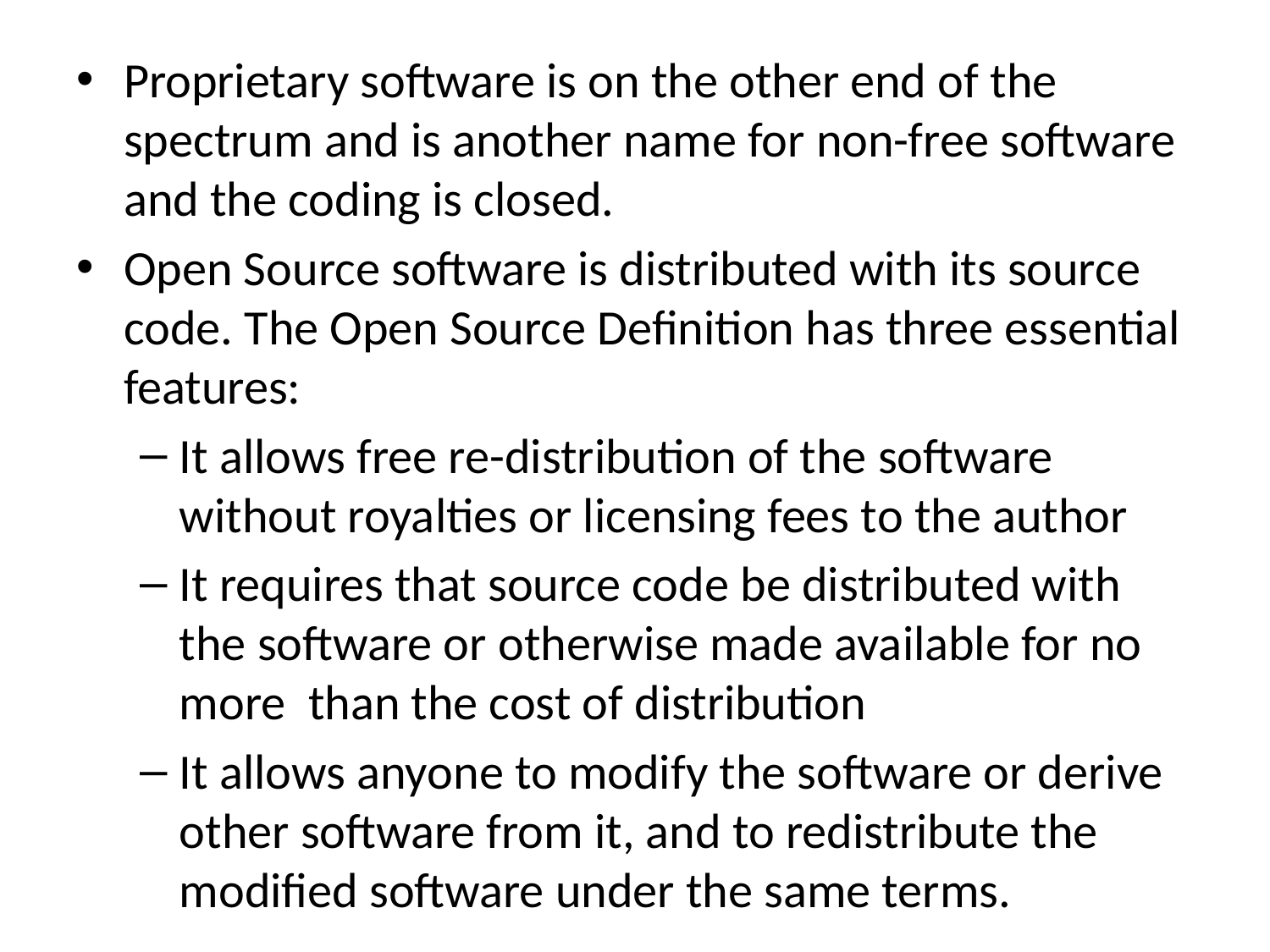

Proprietary software is on the other end of the spectrum and is another name for non-free software and the coding is closed.
Open Source software is distributed with its source code. The Open Source Definition has three essential features:
It allows free re-distribution of the software without royalties or licensing fees to the author
It requires that source code be distributed with the software or otherwise made available for no more  than the cost of distribution
It allows anyone to modify the software or derive other software from it, and to redistribute the modified software under the same terms.